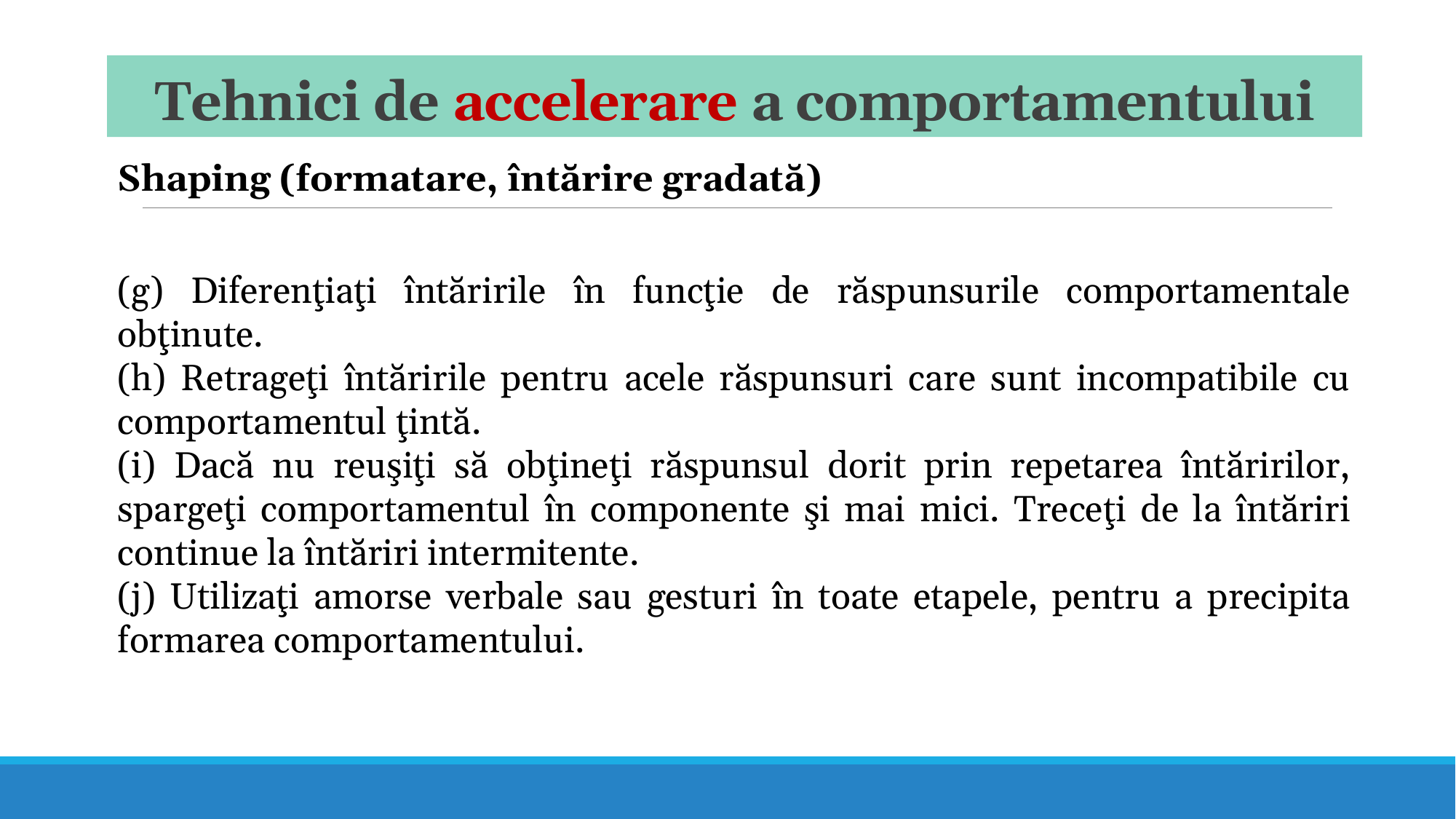

# Tehnici de accelerare a comportamentului
Shaping (formatare, întărire gradată)

(g) Diferenţiaţi întăririle în funcţie de răspunsurile comportamentale obţinute.
(h) Retrageţi întăririle pentru acele răspunsuri care sunt incompatibile cu comportamentul ţintă.
(i) Dacă nu reuşiţi să obţineţi răspunsul dorit prin repetarea întăririlor, spargeţi comportamentul în componente şi mai mici. Treceţi de la întăriri continue la întăriri intermitente.
(j) Utilizaţi amorse verbale sau gesturi în toate etapele, pentru a precipita formarea comportamentului.